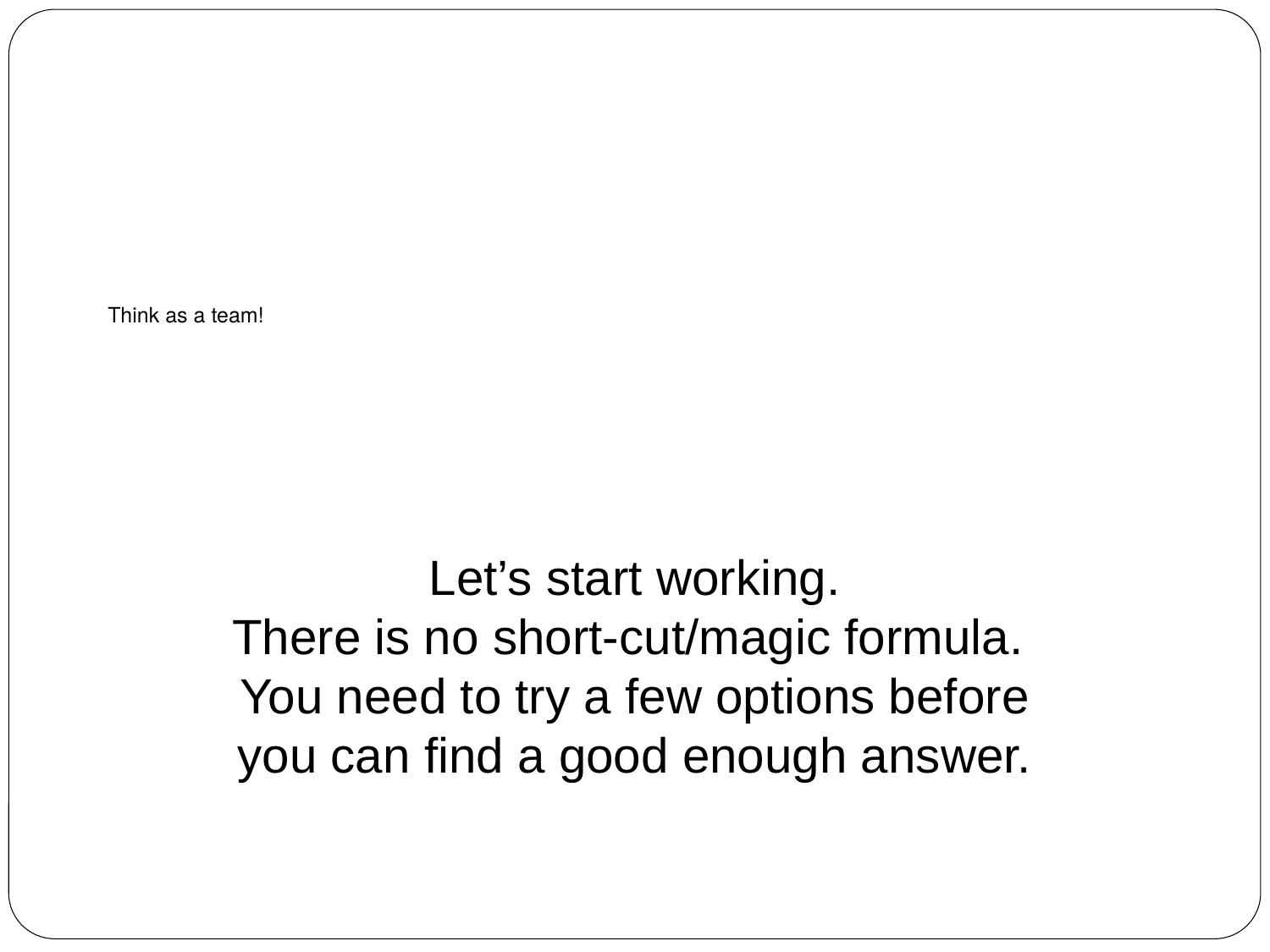

# Think as a team!
Let’s start working.
There is no short-cut/magic formula.
You need to try a few options before you can find a good enough answer.